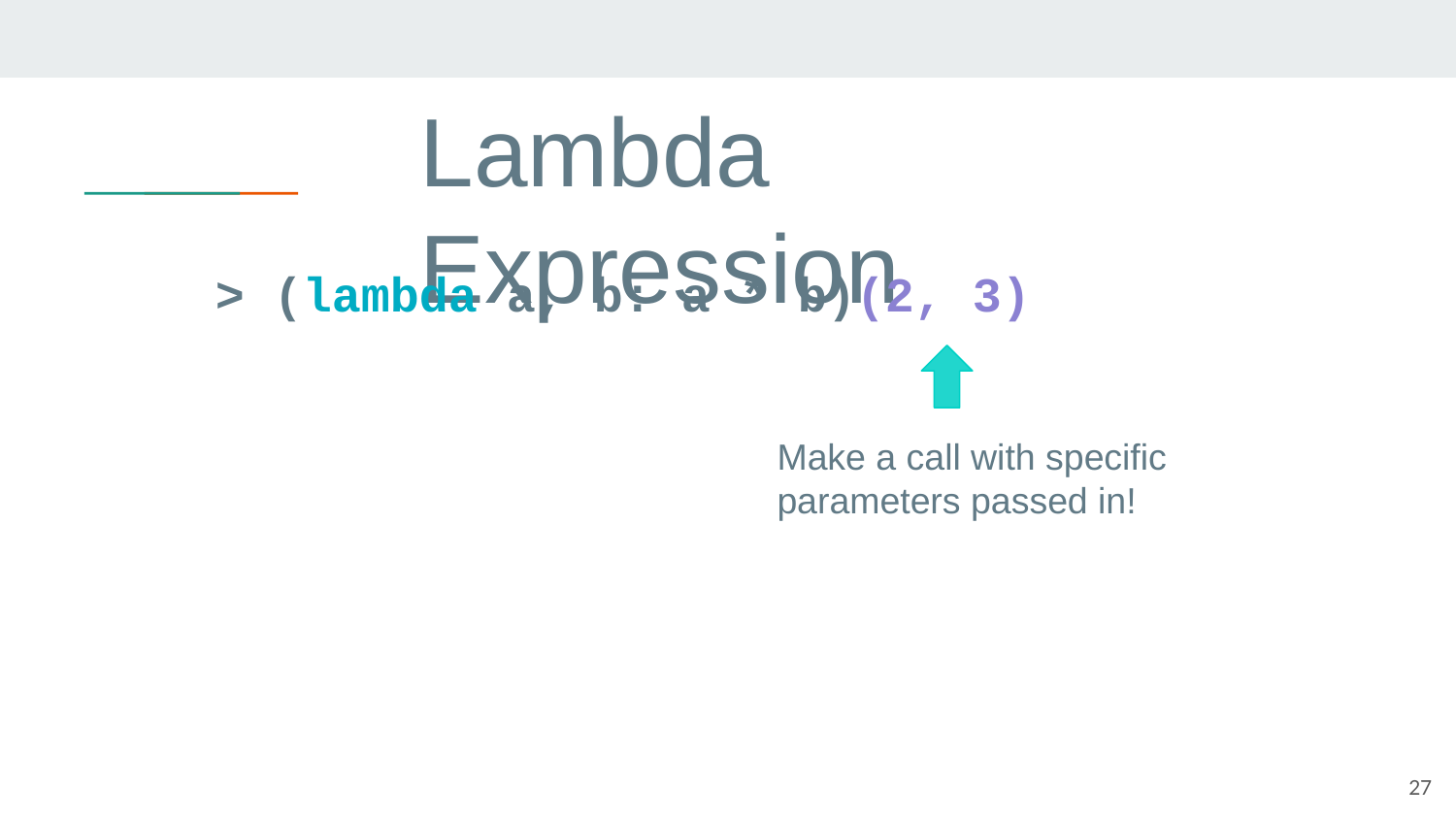

# Lambda Expression
> (lambda a, b: a * b)(2, 3)

Make a call with specific parameters passed in!
27